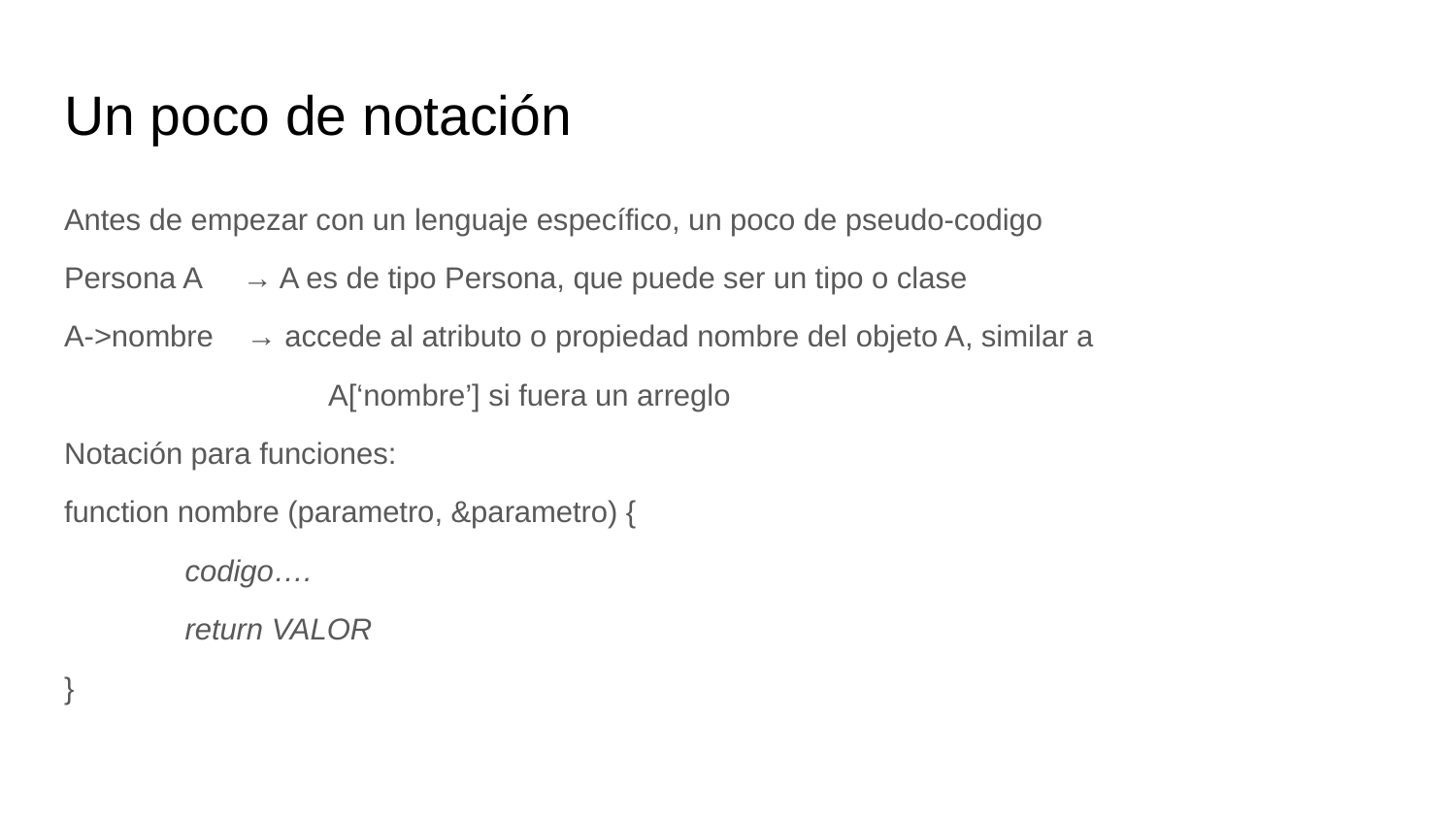

# Un poco de notación
Antes de empezar con un lenguaje específico, un poco de pseudo-codigo
Persona A     → A es de tipo Persona, que puede ser un tipo o clase
A->nombre    → accede al atributo o propiedad nombre del objeto A, similar a
                                A[‘nombre’] si fuera un arreglo
Notación para funciones:
function nombre (parametro, &parametro) {
	codigo….
	return VALOR
}